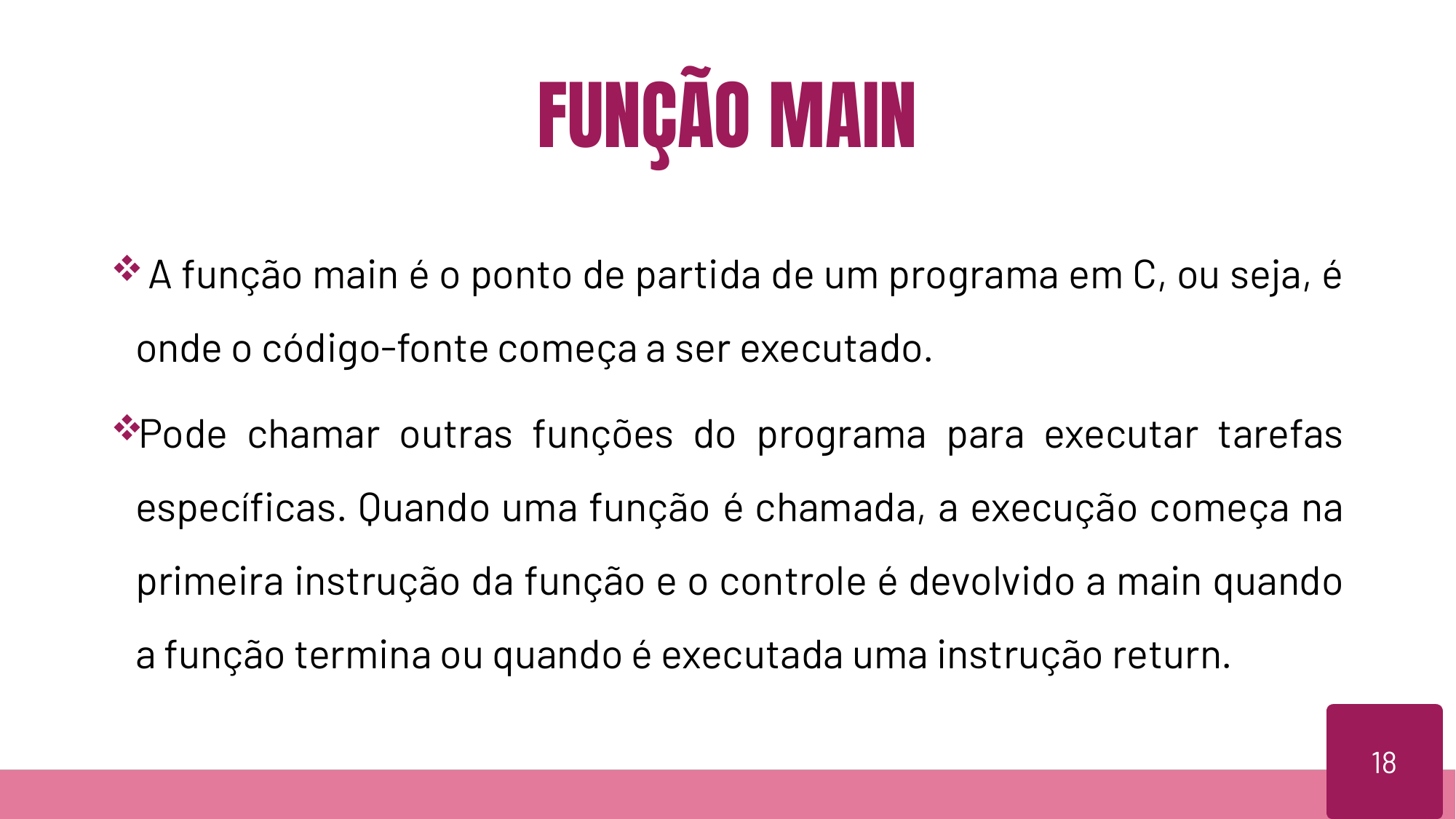

# FUNÇÃO MAIN
 A função main é o ponto de partida de um programa em C, ou seja, é onde o código-fonte começa a ser executado.
Pode chamar outras funções do programa para executar tarefas específicas. Quando uma função é chamada, a execução começa na primeira instrução da função e o controle é devolvido a main quando a função termina ou quando é executada uma instrução return.
18